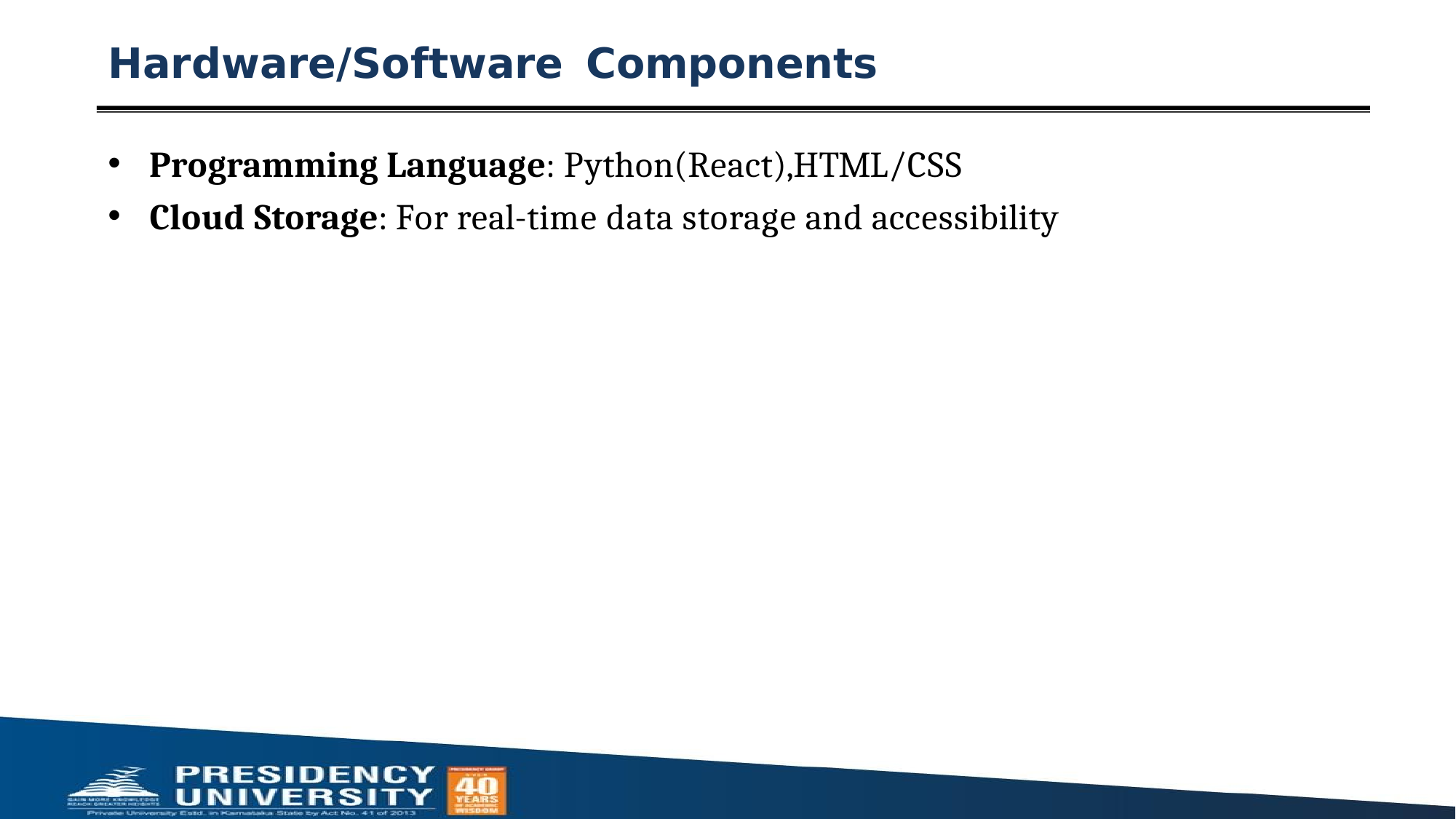

# Hardware/Software Components
Programming Language: Python(React),HTML/CSS
Cloud Storage: For real-time data storage and accessibility